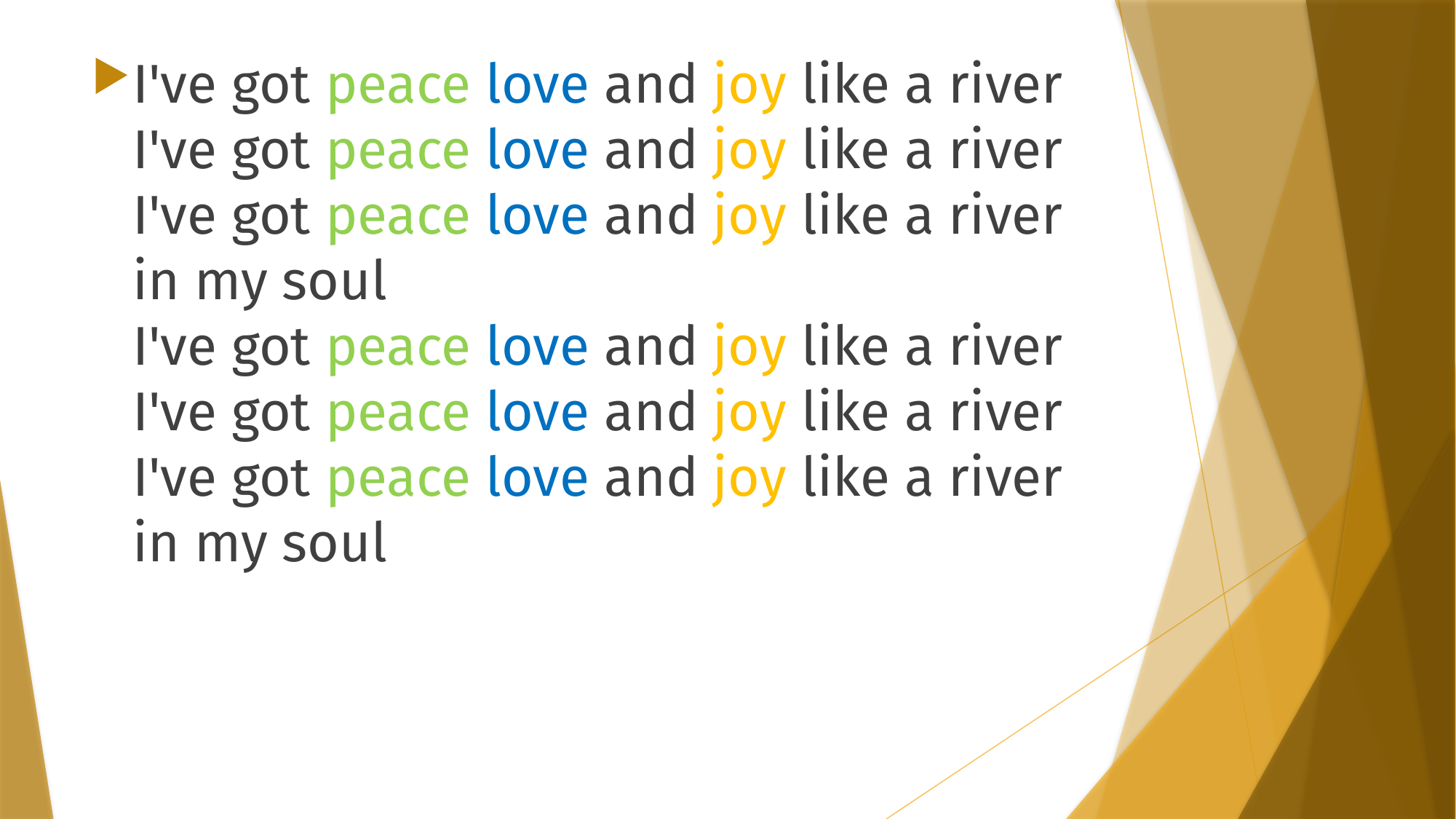

I've got peace love and joy like a river
I've got peace love and joy like a river
I've got peace love and joy like a river in my soul
I've got peace love and joy like a river
I've got peace love and joy like a river
I've got peace love and joy like a river in my soul